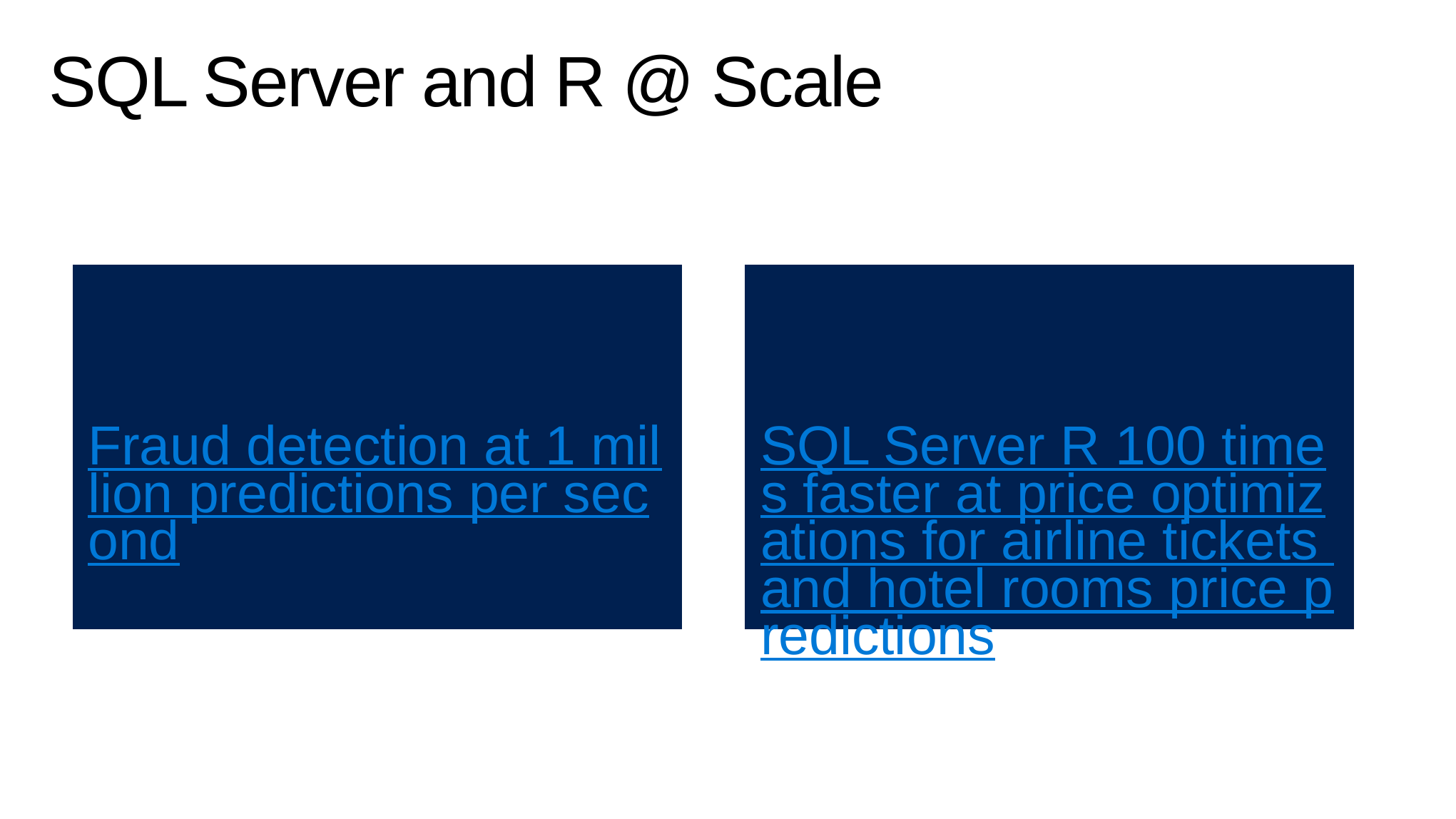

# SQL Server and R @ Scale
Fraud detection at 1 million predictions per second
SQL Server R 100 times faster at price optimizations for airline tickets and hotel rooms price predictions